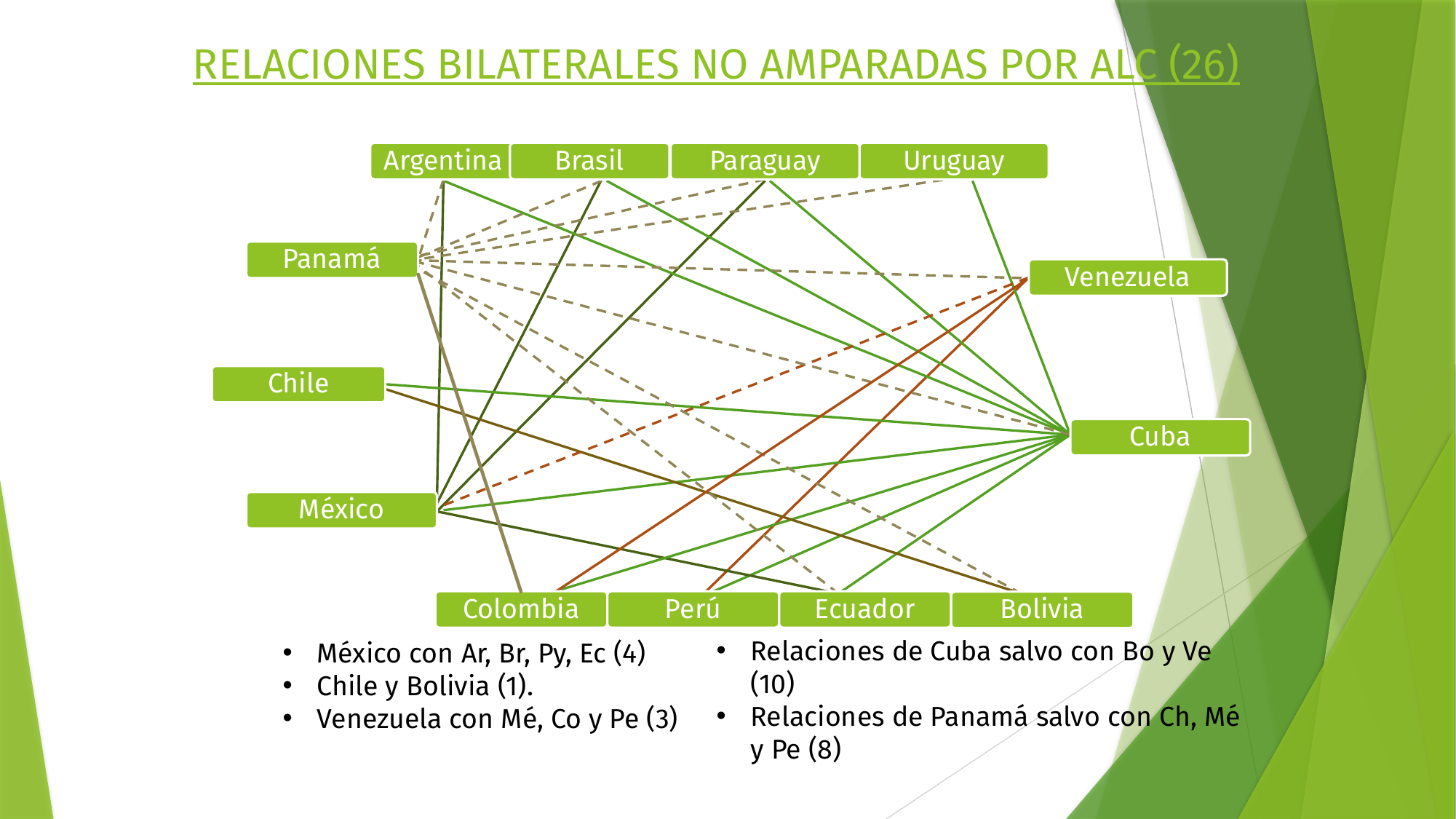

# Relaciones bilaterales no amparadas por ALC (26)
Paraguay
Argentina
Uruguay
Brasil

Panamá
Venezuela

Chile

Cuba

México

Perú
Ecuador
Colombia
Bolivia
Relaciones de Cuba salvo con Bo y Ve (10)
Relaciones de Panamá salvo con Ch, Mé  y Pe (8)

México con Ar, Br, Py, Ec (4)
Chile y Bolivia (1).
Venezuela con Mé, Co y Pe (3)